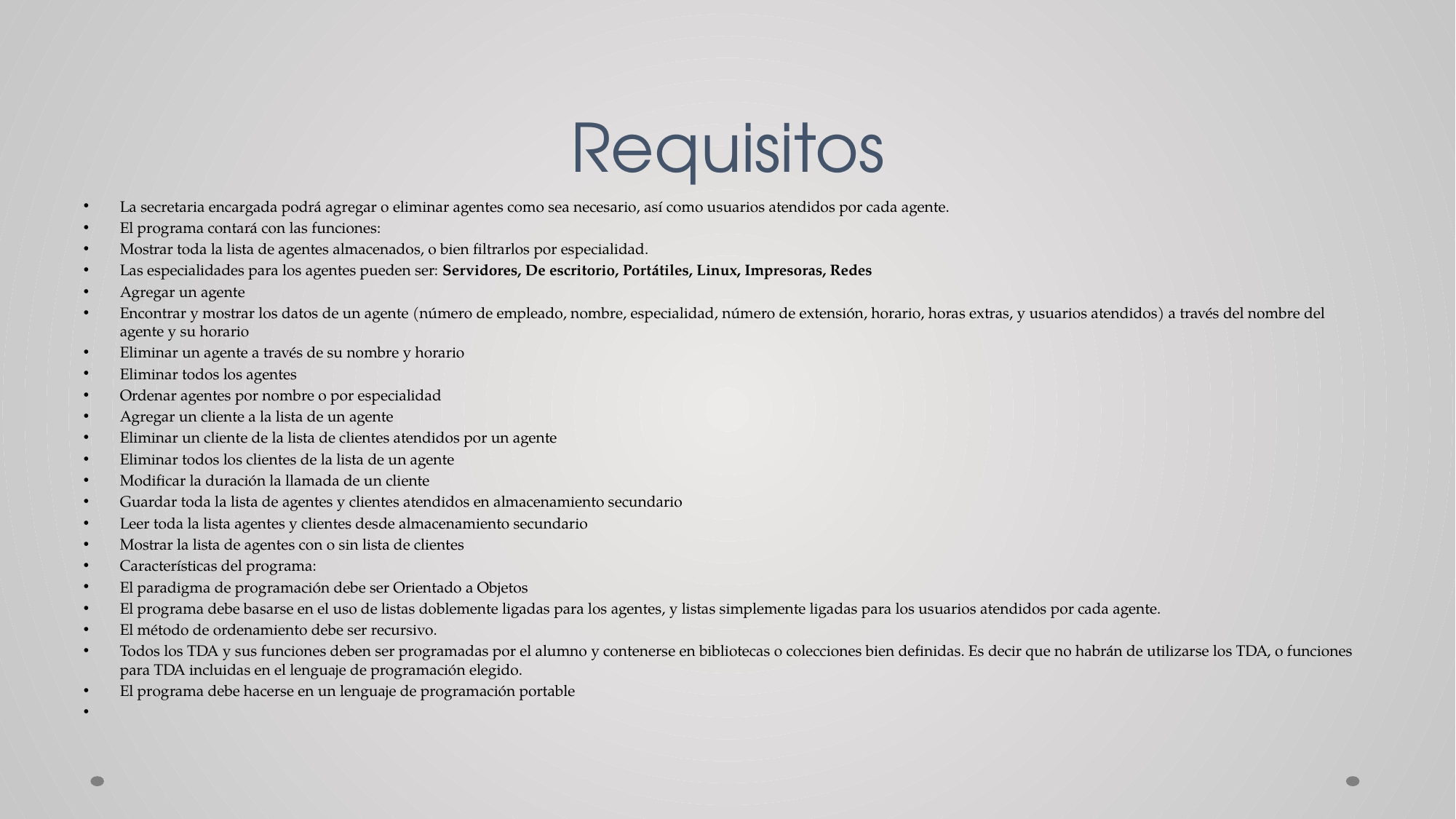

# Requisitos
La secretaria encargada podrá agregar o eliminar agentes como sea necesario, así como usuarios atendidos por cada agente.
El programa contará con las funciones:
Mostrar toda la lista de agentes almacenados, o bien filtrarlos por especialidad.
Las especialidades para los agentes pueden ser: Servidores, De escritorio, Portátiles, Linux, Impresoras, Redes
Agregar un agente
Encontrar y mostrar los datos de un agente (número de empleado, nombre, especialidad, número de extensión, horario, horas extras, y usuarios atendidos) a través del nombre del agente y su horario
Eliminar un agente a través de su nombre y horario
Eliminar todos los agentes
Ordenar agentes por nombre o por especialidad
Agregar un cliente a la lista de un agente
Eliminar un cliente de la lista de clientes atendidos por un agente
Eliminar todos los clientes de la lista de un agente
Modificar la duración la llamada de un cliente
Guardar toda la lista de agentes y clientes atendidos en almacenamiento secundario
Leer toda la lista agentes y clientes desde almacenamiento secundario
Mostrar la lista de agentes con o sin lista de clientes
Características del programa:
El paradigma de programación debe ser Orientado a Objetos
El programa debe basarse en el uso de listas doblemente ligadas para los agentes, y listas simplemente ligadas para los usuarios atendidos por cada agente.
El método de ordenamiento debe ser recursivo.
Todos los TDA y sus funciones deben ser programadas por el alumno y contenerse en bibliotecas o colecciones bien definidas. Es decir que no habrán de utilizarse los TDA, o funciones para TDA incluidas en el lenguaje de programación elegido.
El programa debe hacerse en un lenguaje de programación portable